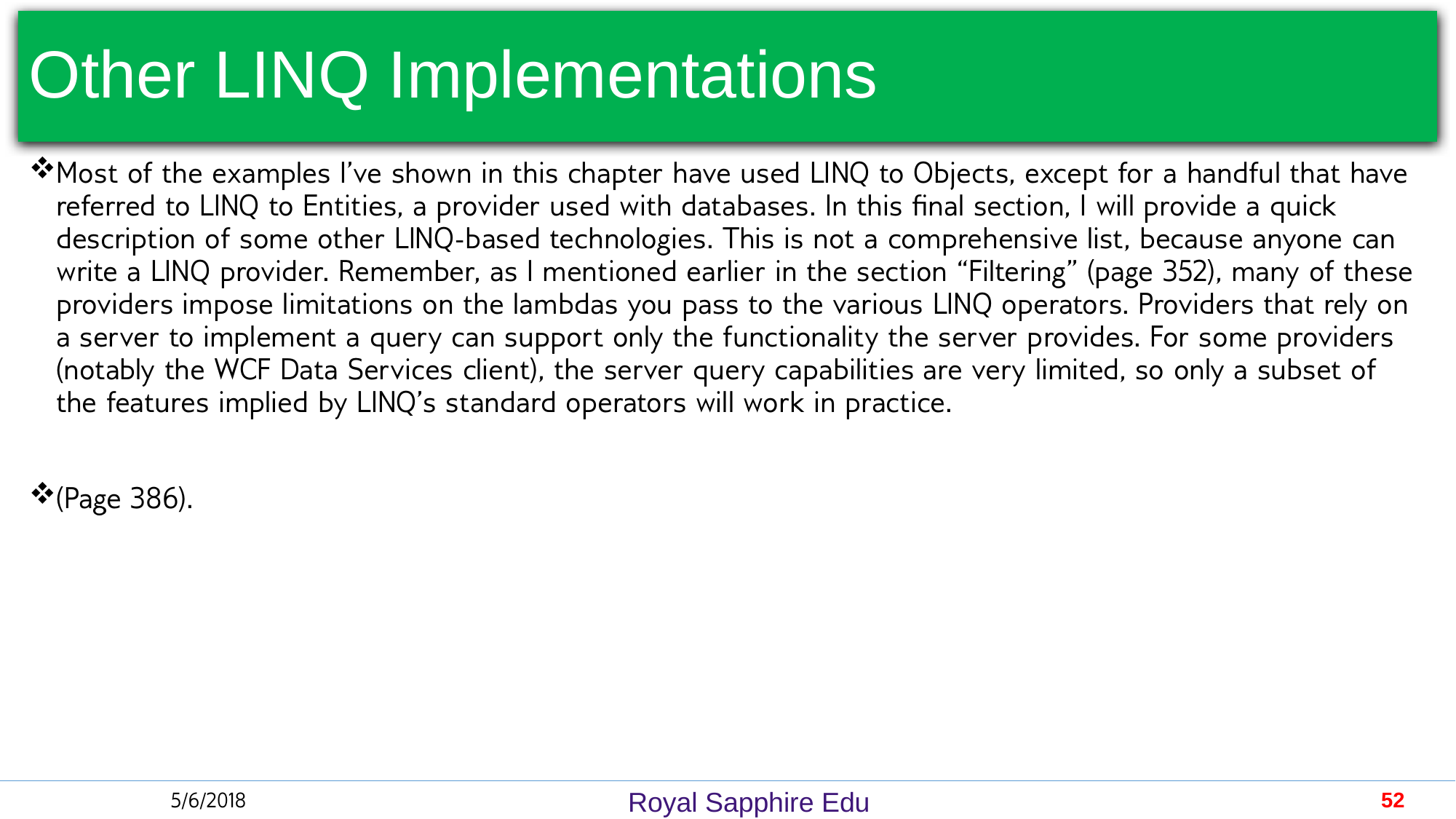

# Other LINQ Implementations
Most of the examples I’ve shown in this chapter have used LINQ to Objects, except for a handful that have referred to LINQ to Entities, a provider used with databases. In this final section, I will provide a quick description of some other LINQ-based technologies. This is not a comprehensive list, because anyone can write a LINQ provider. Remember, as I mentioned earlier in the section “Filtering” (page 352), many of these providers impose limitations on the lambdas you pass to the various LINQ operators. Providers that rely on a server to implement a query can support only the functionality the server provides. For some providers (notably the WCF Data Services client), the server query capabilities are very limited, so only a subset of the features implied by LINQ’s standard operators will work in practice.

(Page 386).
5/6/2018
52